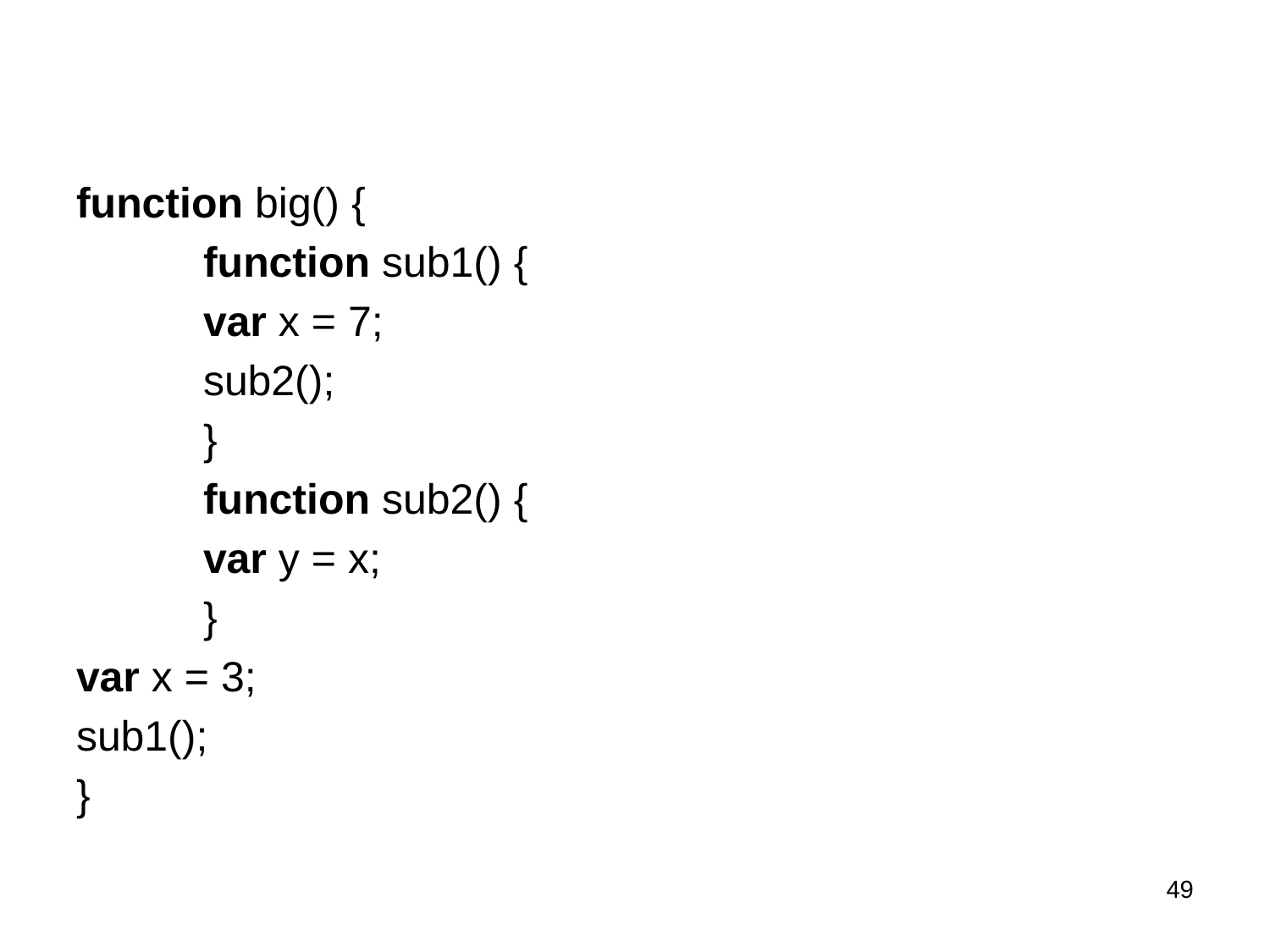

#
function big() {
	function sub1() {
	var x = 7;
	sub2();
	}
	function sub2() {
	var y = x;
	}
var x = 3;
sub1();
}
49